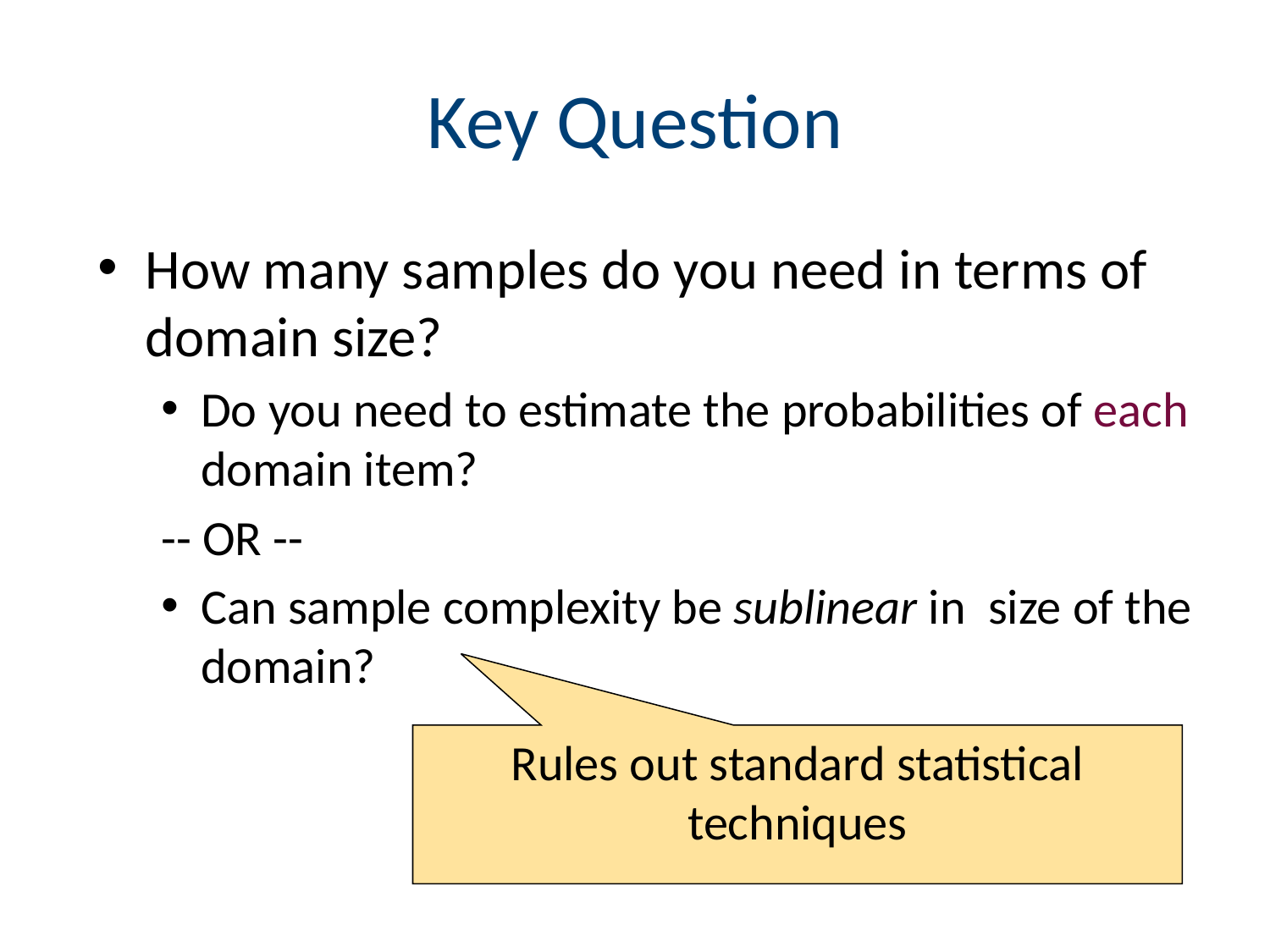

# Key Question
How many samples do you need in terms of domain size?
Do you need to estimate the probabilities of each domain item?
-- OR --
Can sample complexity be sublinear in  size of the domain?

Rules out standard statistical techniques